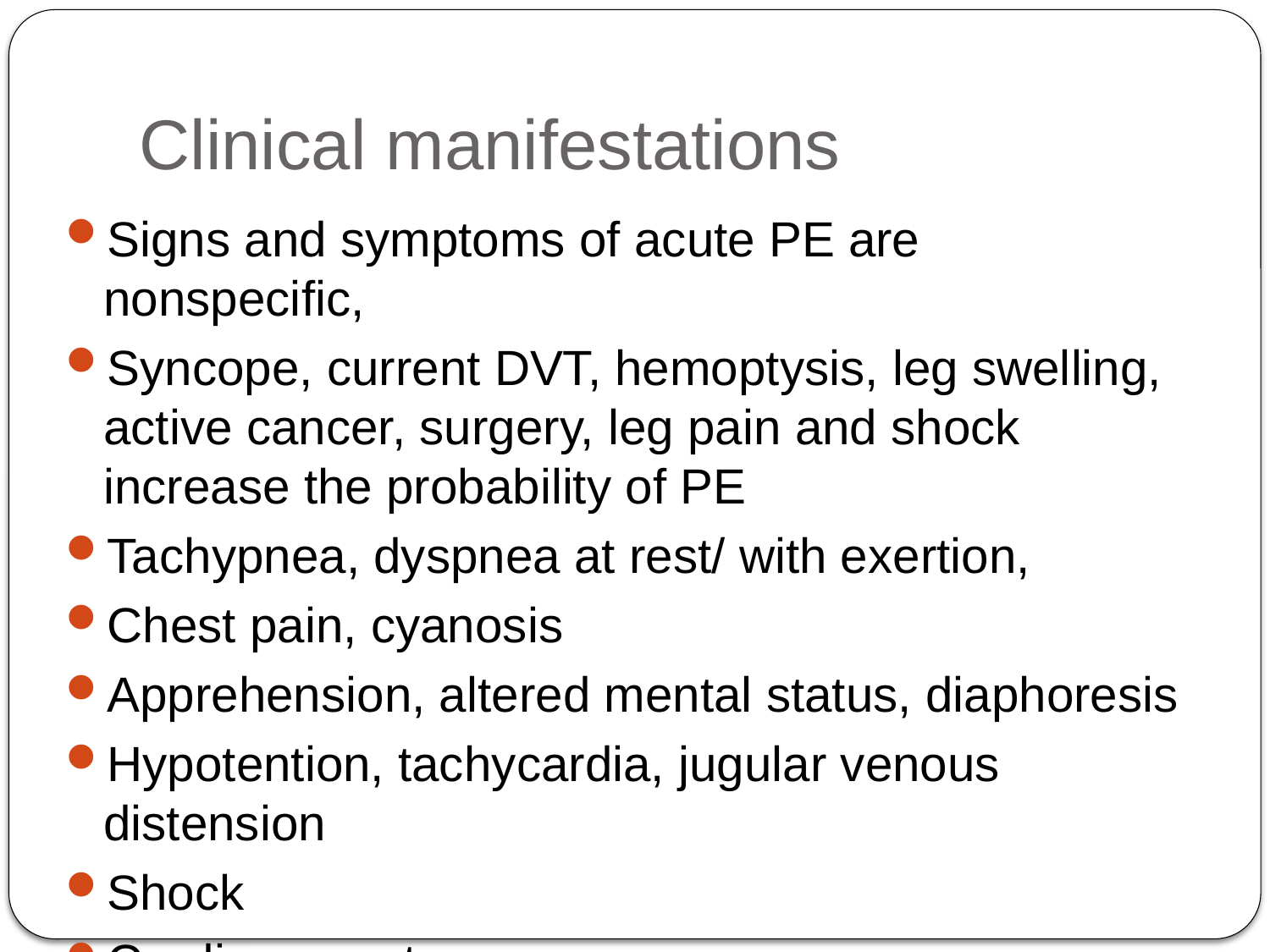

# Clinical manifestations
Signs and symptoms of acute PE are nonspecific,
Syncope, current DVT, hemoptysis, leg swelling, active cancer, surgery, leg pain and shock increase the probability of PE
Tachypnea, dyspnea at rest/ with exertion,
Chest pain, cyanosis
Apprehension, altered mental status, diaphoresis
Hypotention, tachycardia, jugular venous distension
Shock
Cardiac arrest